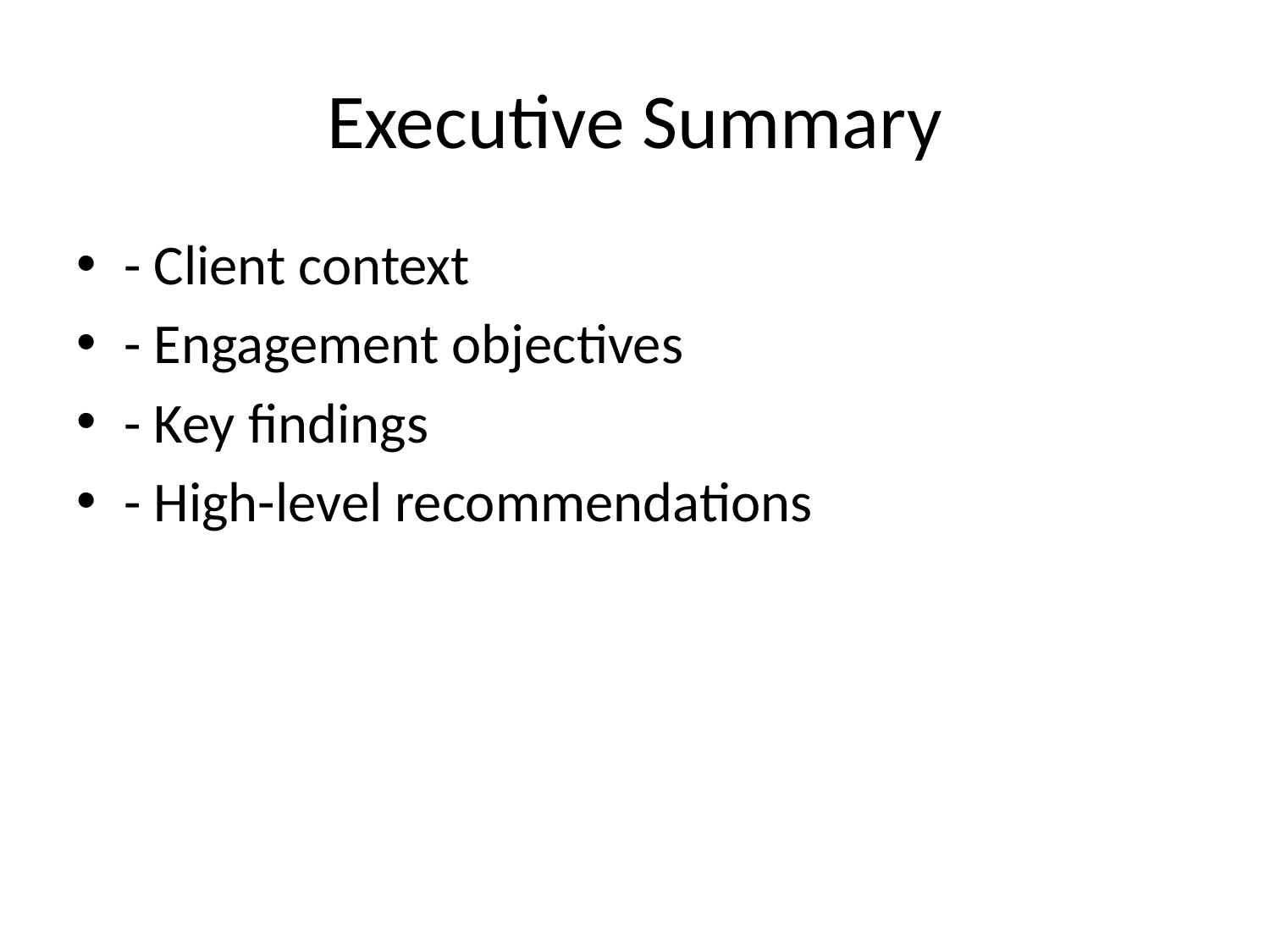

# Executive Summary
- Client context
- Engagement objectives
- Key findings
- High-level recommendations